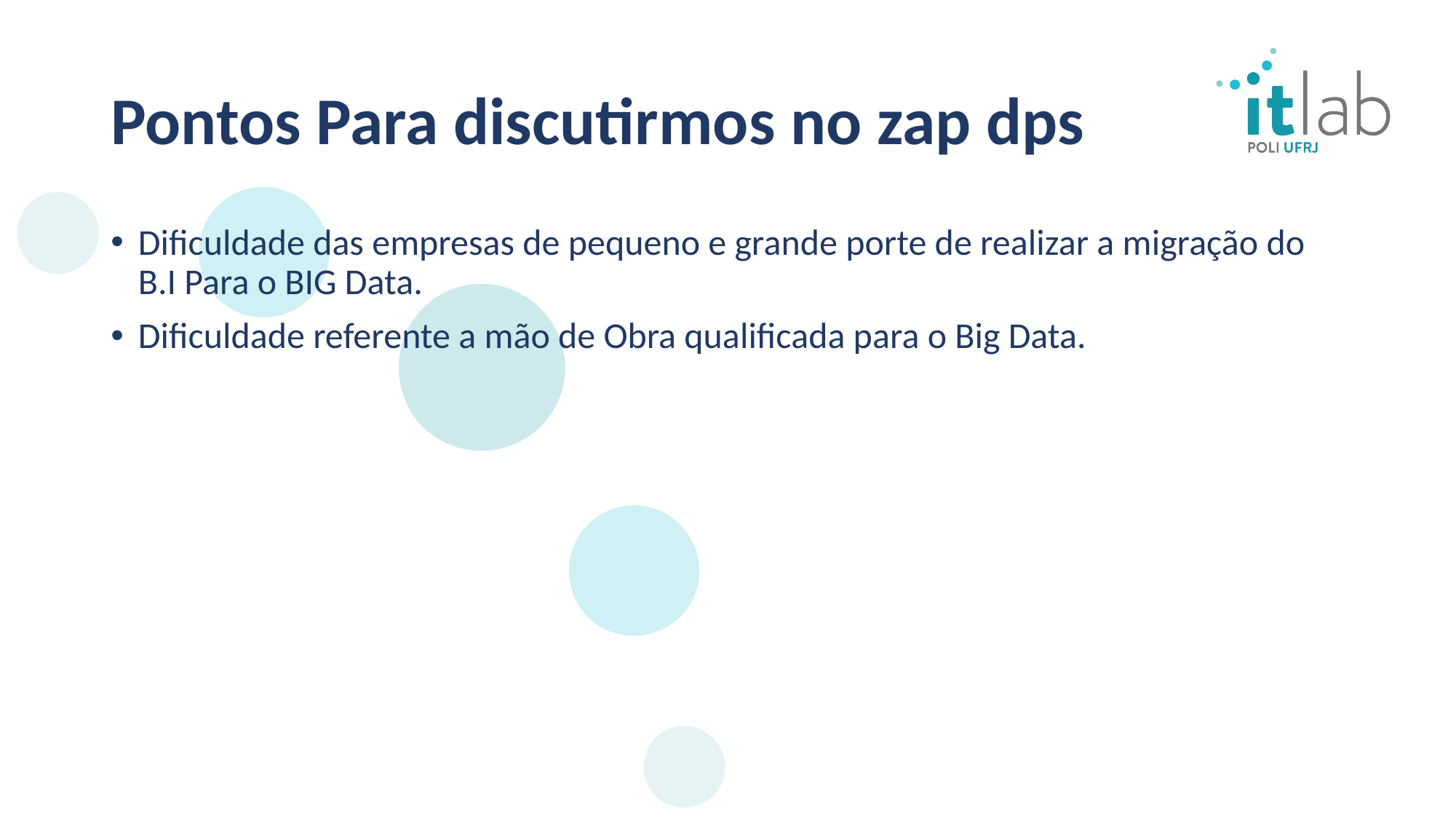

# Pontos Para discutirmos no zap dps
Dificuldade das empresas de pequeno e grande porte de realizar a migração do B.I Para o BIG Data.
Dificuldade referente a mão de Obra qualificada para o Big Data.